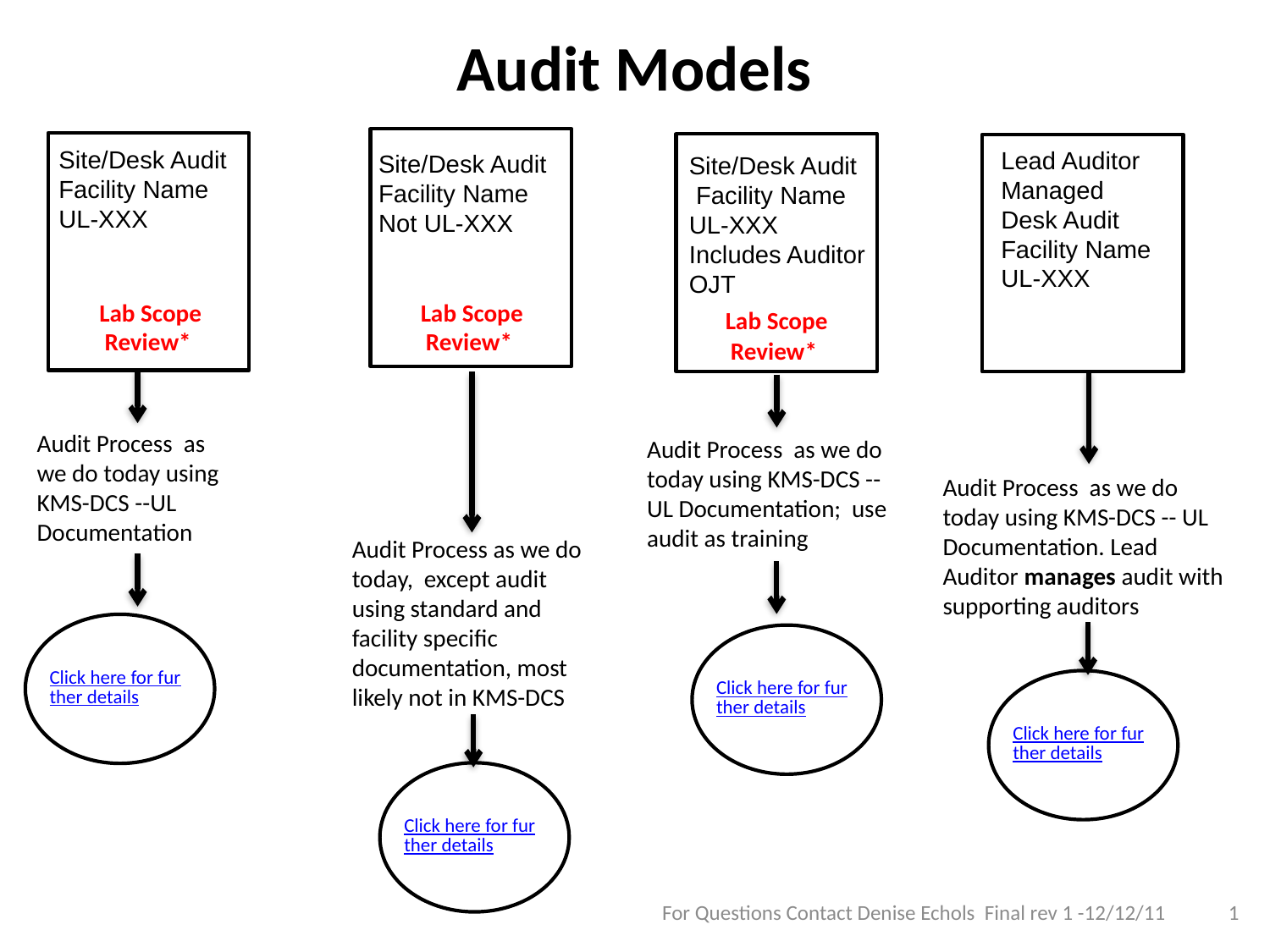

Audit Models

Site/Desk Audit
Facility Name
Not UL-XXX
Audit Process as we do today,  except audit using standard and facility specific
documentation, most likely not in KMS-DCS
Lab Scope Review*

Site/Desk Audit Facility Name
UL-XXX
Audit Process  as we do today using KMS-DCS --UL Documentation

Site/Desk Audit
 Facility Name
UL-XXX
Includes Auditor
OJT

Audit Process  as we do today using KMS-DCS -- UL Documentation;  use audit as training

Lead Auditor
Managed
Desk Audit
Facility Name
UL-XXX
Audit Process  as we do today using KMS-DCS -- UL Documentation. Lead Auditor manages audit with supporting auditors
Lab Scope Review*
Lab Scope Review*

Click here for further details

Click here for further details

Click here for further details

Click here for further details
For Questions Contact Denise Echols  Final rev 1 -12/12/11
1